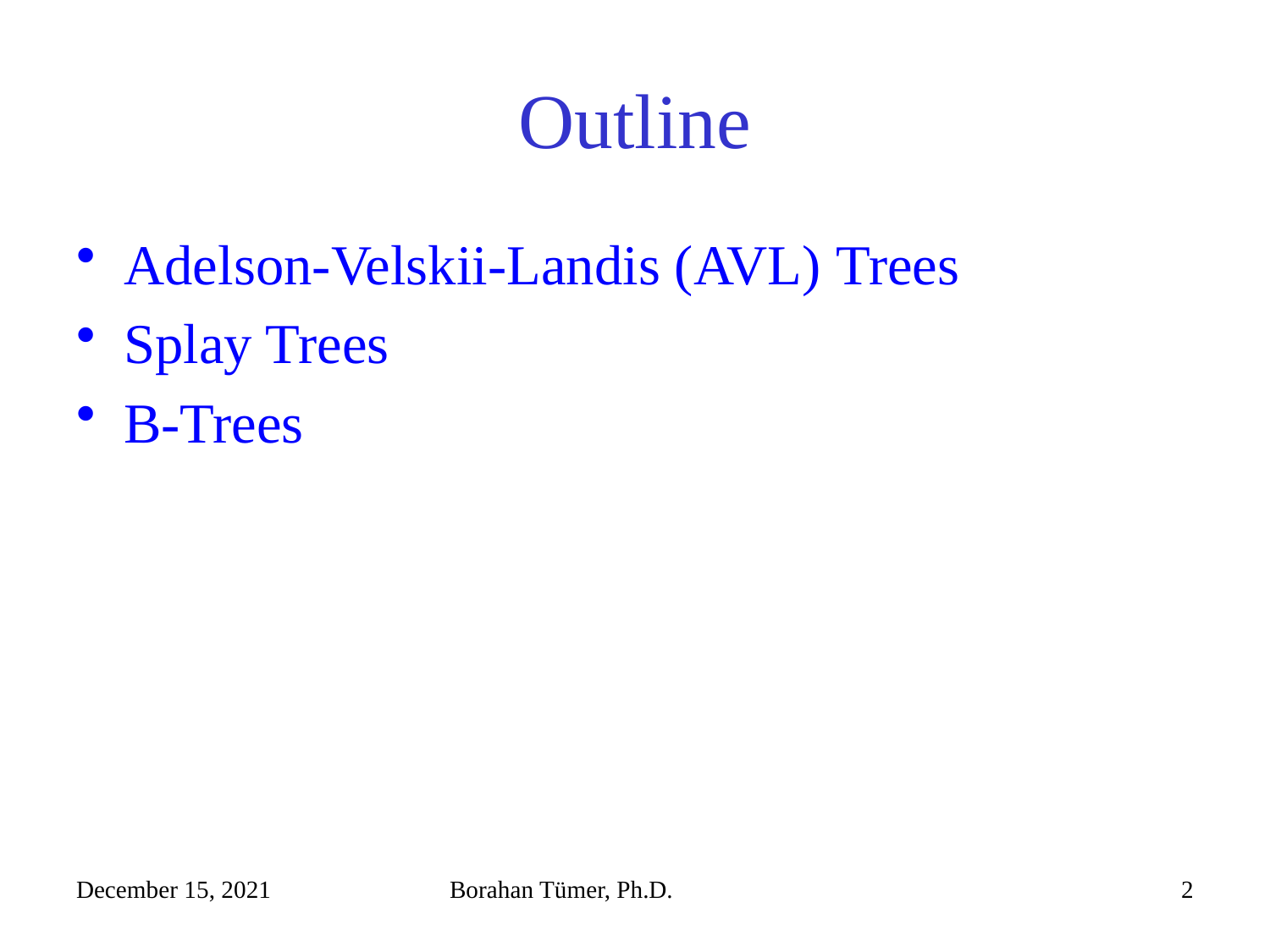

# Outline
Adelson-Velskii-Landis (AVL) Trees
Splay Trees
B-Trees

December 15, 2021
Borahan Tümer, Ph.D.
2